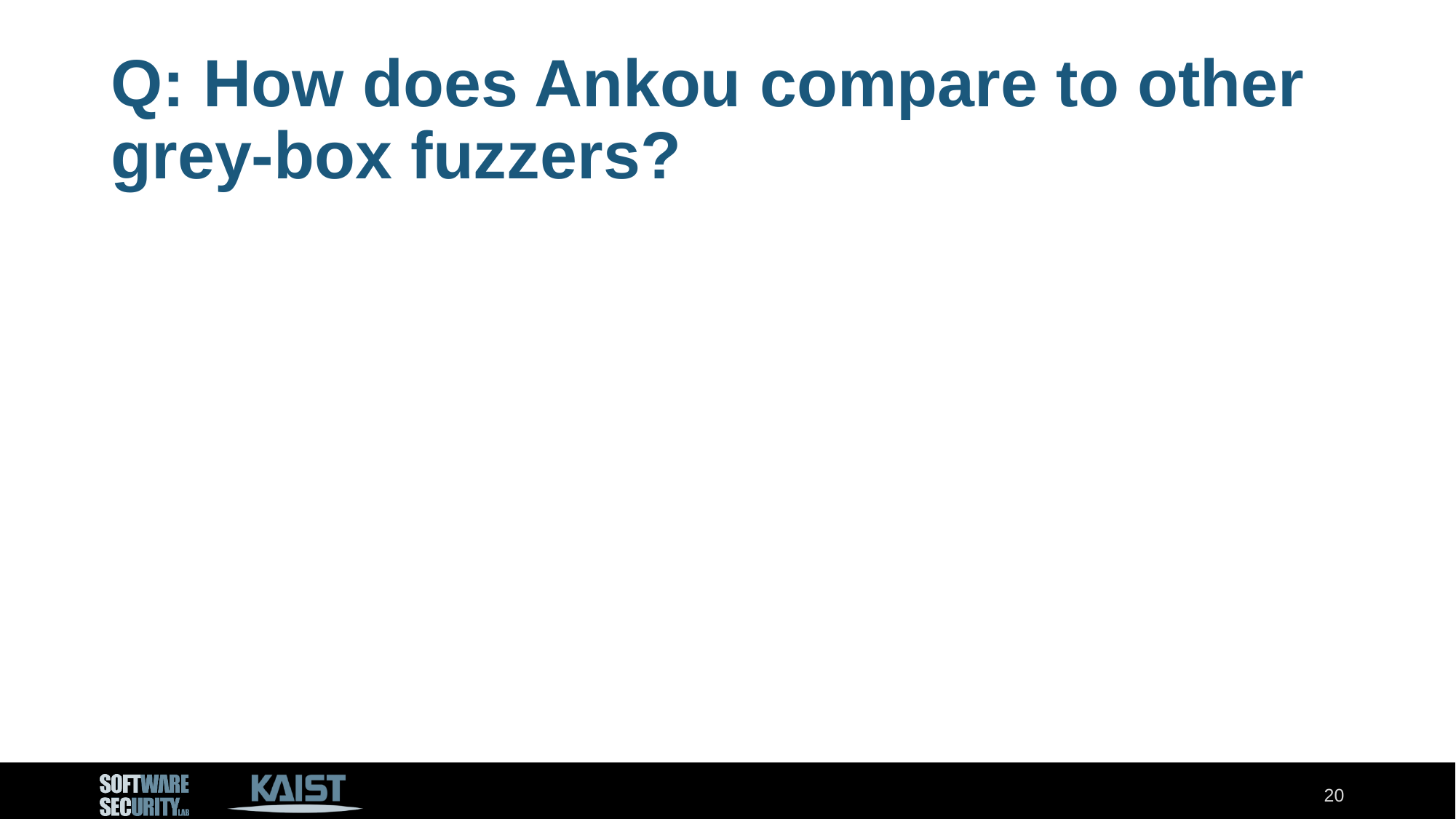

# Q: How does Ankou compare to other grey-box fuzzers?
20